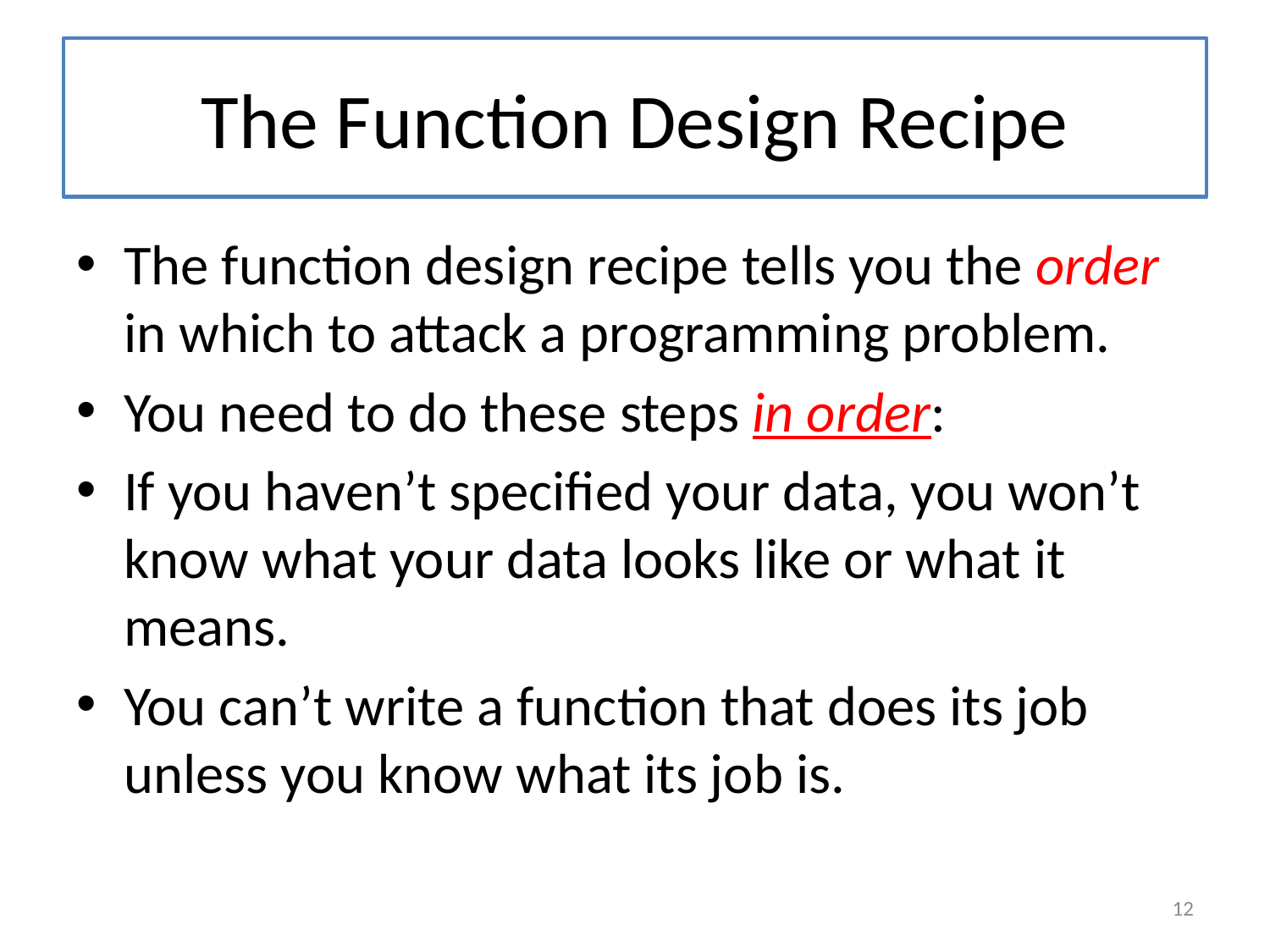

# The Function Design Recipe
The function design recipe tells you the order in which to attack a programming problem.
You need to do these steps in order:
If you haven’t specified your data, you won’t know what your data looks like or what it means.
You can’t write a function that does its job unless you know what its job is.

12